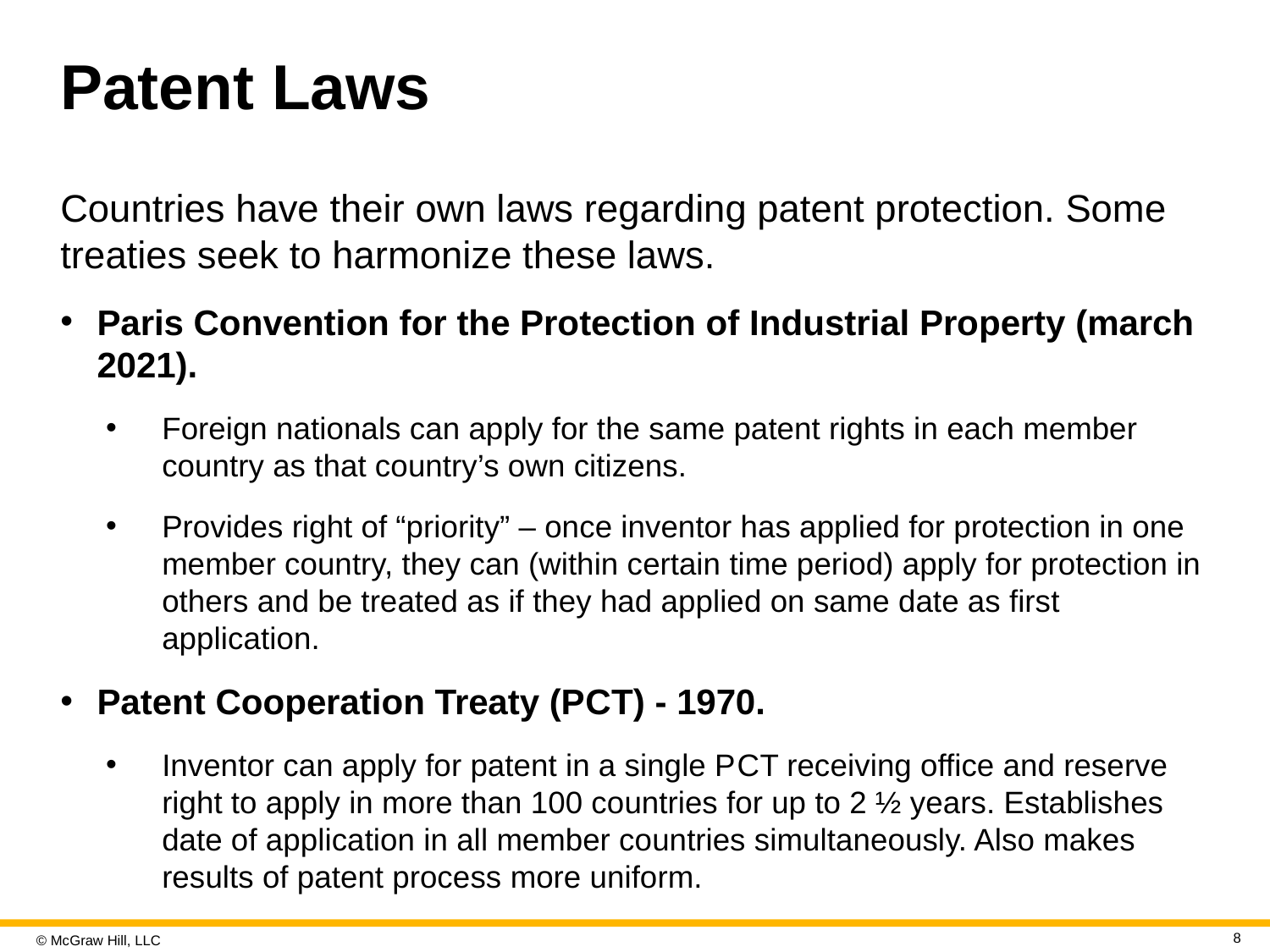

# Patent Laws
Countries have their own laws regarding patent protection. Some treaties seek to harmonize these laws.
Paris Convention for the Protection of Industrial Property (march 2021).
Foreign nationals can apply for the same patent rights in each member country as that country’s own citizens.
Provides right of “priority” – once inventor has applied for protection in one member country, they can (within certain time period) apply for protection in others and be treated as if they had applied on same date as first application.
Patent Cooperation Treaty (P C T) - 1970.
Inventor can apply for patent in a single P C T receiving office and reserve right to apply in more than 100 countries for up to 2 ½ years. Establishes date of application in all member countries simultaneously. Also makes results of patent process more uniform.
8